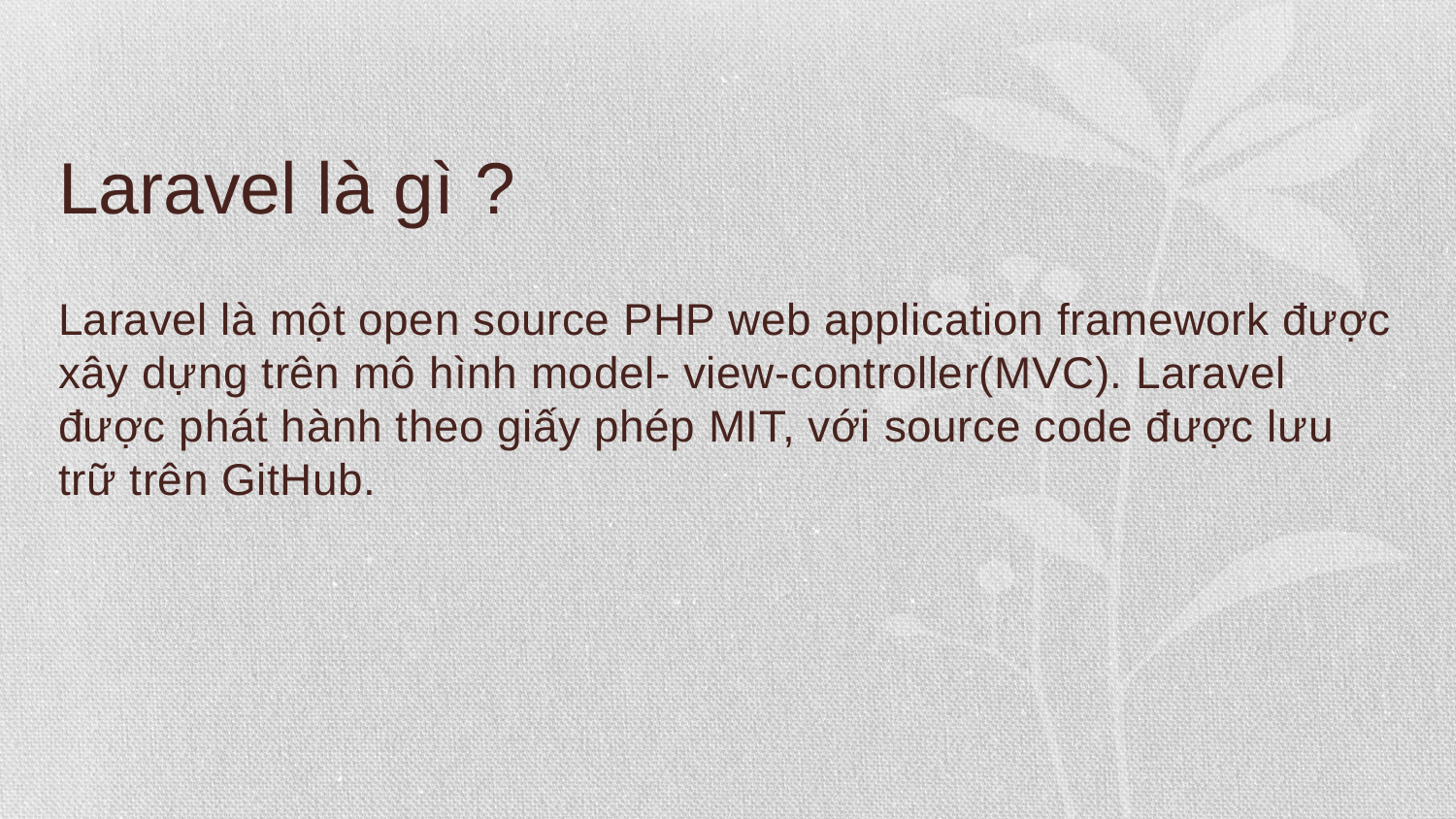

# Laravel là gì ?
Laravel là một open source PHP web application framework được xây dựng trên mô hình model- view-controller(MVC). Laravel được phát hành theo giấy phép MIT, với source code được lưu trữ trên GitHub.